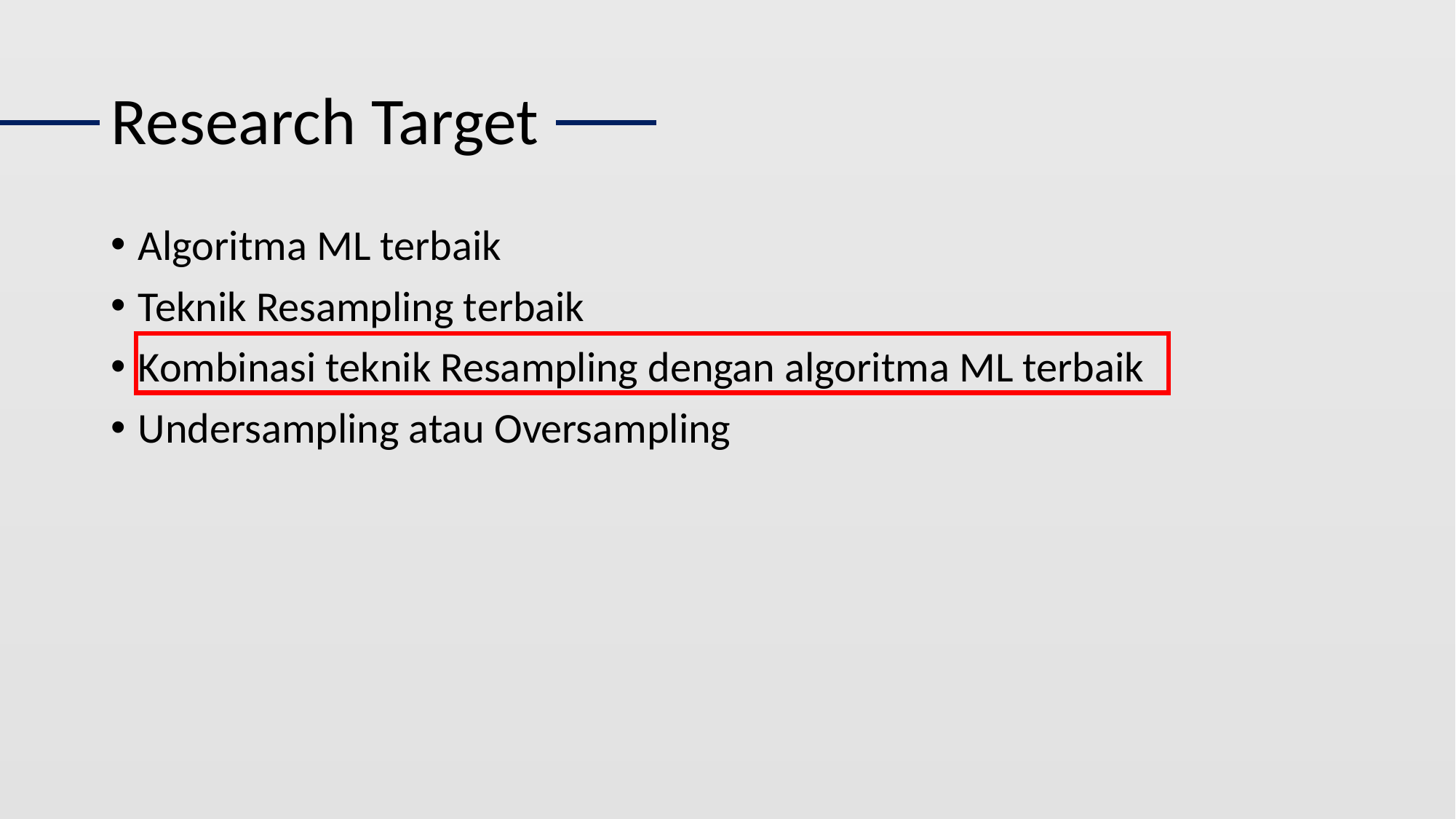

Research Target
Algoritma ML terbaik
Teknik Resampling terbaik
Kombinasi teknik Resampling dengan algoritma ML terbaik
Undersampling atau Oversampling